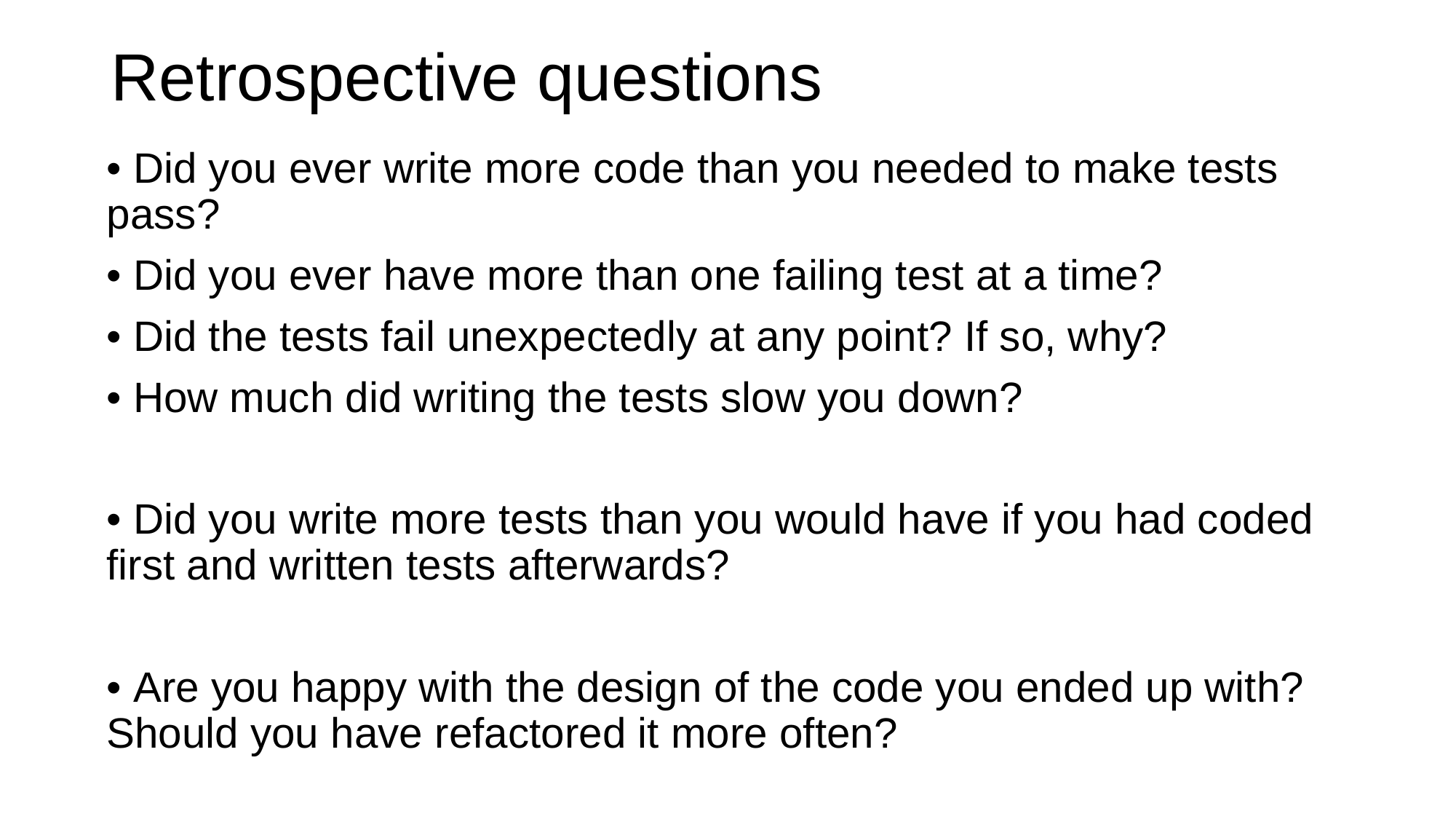

# Retrospective questions
• Did you ever write more code than you needed to make tests pass?
• Did you ever have more than one failing test at a time?
• Did the tests fail unexpectedly at any point? If so, why?
• How much did writing the tests slow you down?

• Did you write more tests than you would have if you had coded first and written tests afterwards?

• Are you happy with the design of the code you ended up with? Should you have refactored it more often?